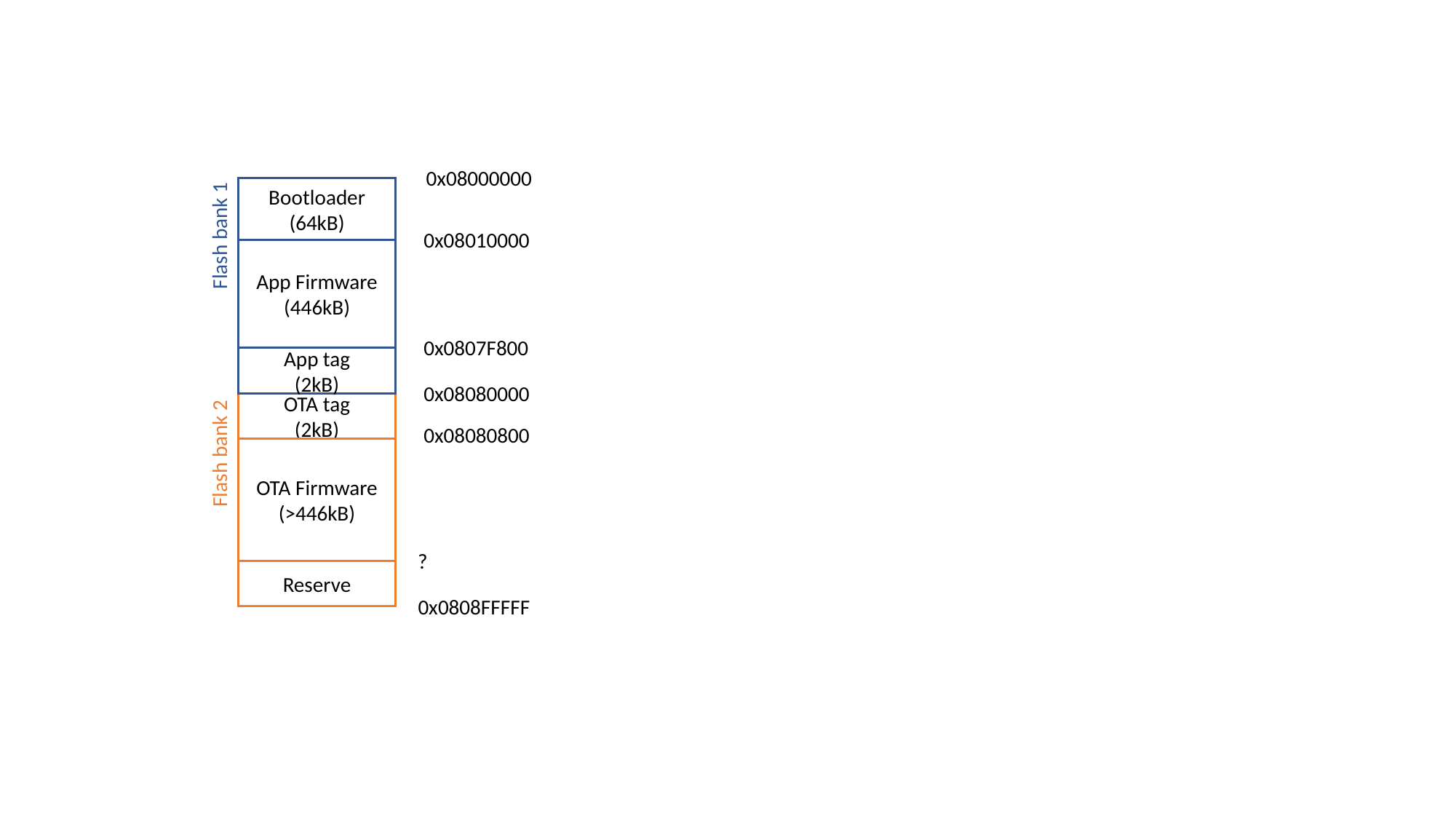

0x08000000
Bootloader
(64kB)
Flash bank 1
0x08010000
App Firmware
(446kB)
0x0807F800
App tag
(2kB)
0x08080000
OTA tag
(2kB)
0x08080800
Flash bank 2
OTA Firmware
(>446kB)
?
Reserve
0x0808FFFFF